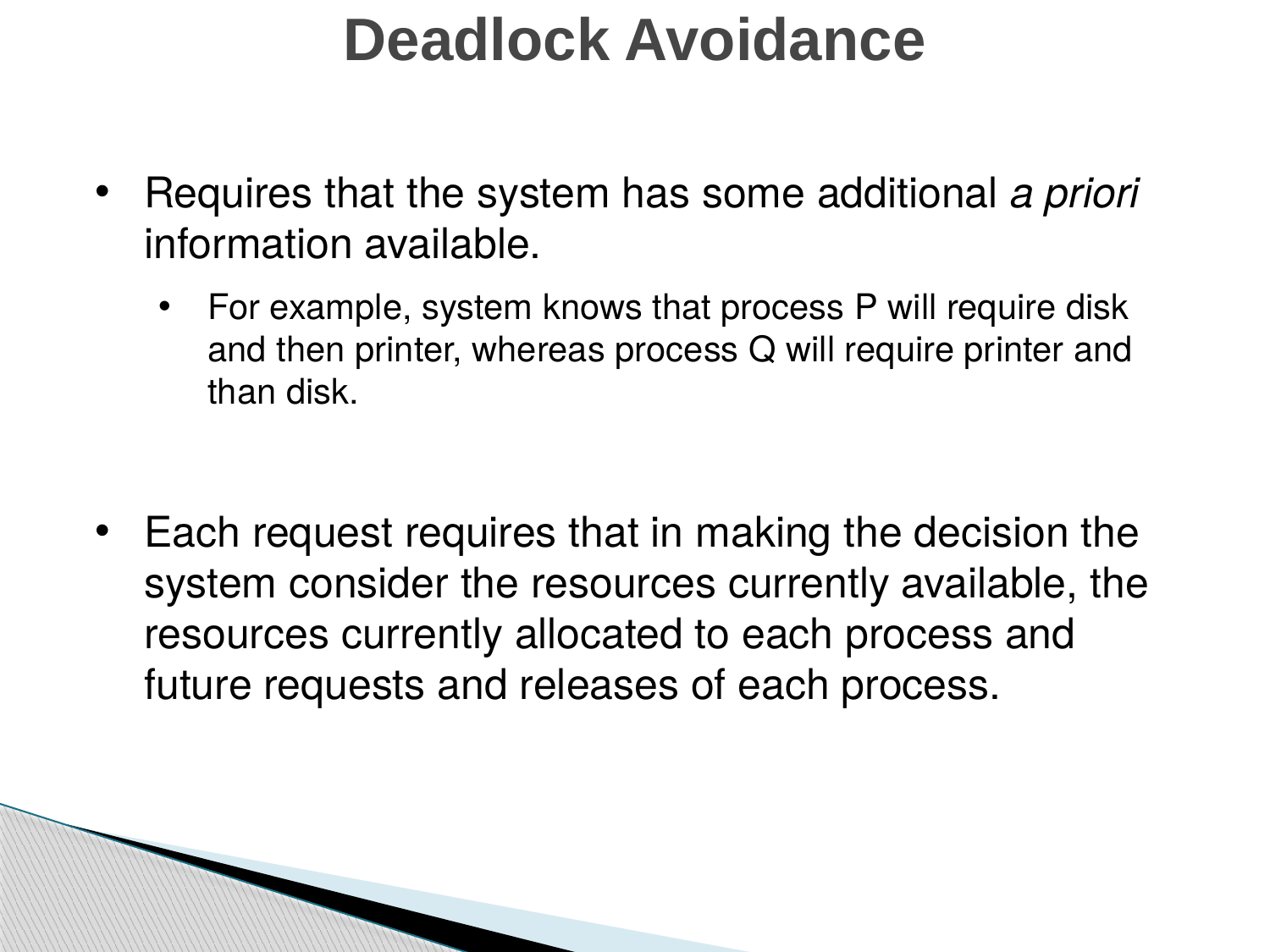

# Deadlock Avoidance
Requires that the system has some additional a priori information available.
For example, system knows that process P will require disk and then printer, whereas process Q will require printer and than disk.

Each request requires that in making the decision the system consider the resources currently available, the resources currently allocated to each process and future requests and releases of each process.